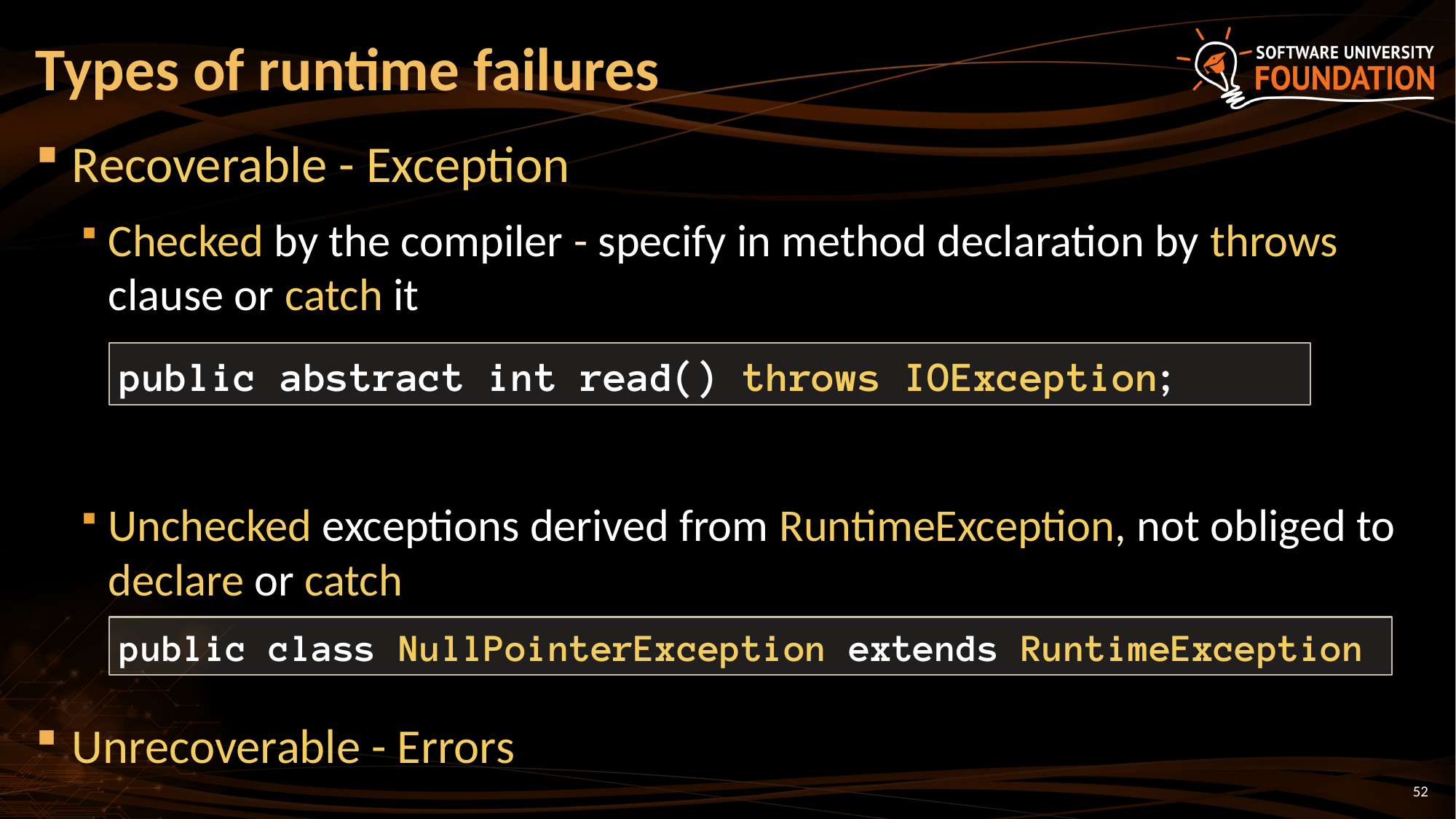

# Types of runtime failures
Recoverable - Exception
Checked by the compiler - specify in method declaration by throws clause or catch it

Unchecked exceptions derived from RuntimeException, not obliged to declare or catch

Unrecoverable - Errors

public abstract int read() throws IOException;
public class NullPointerException extends RuntimeException
52